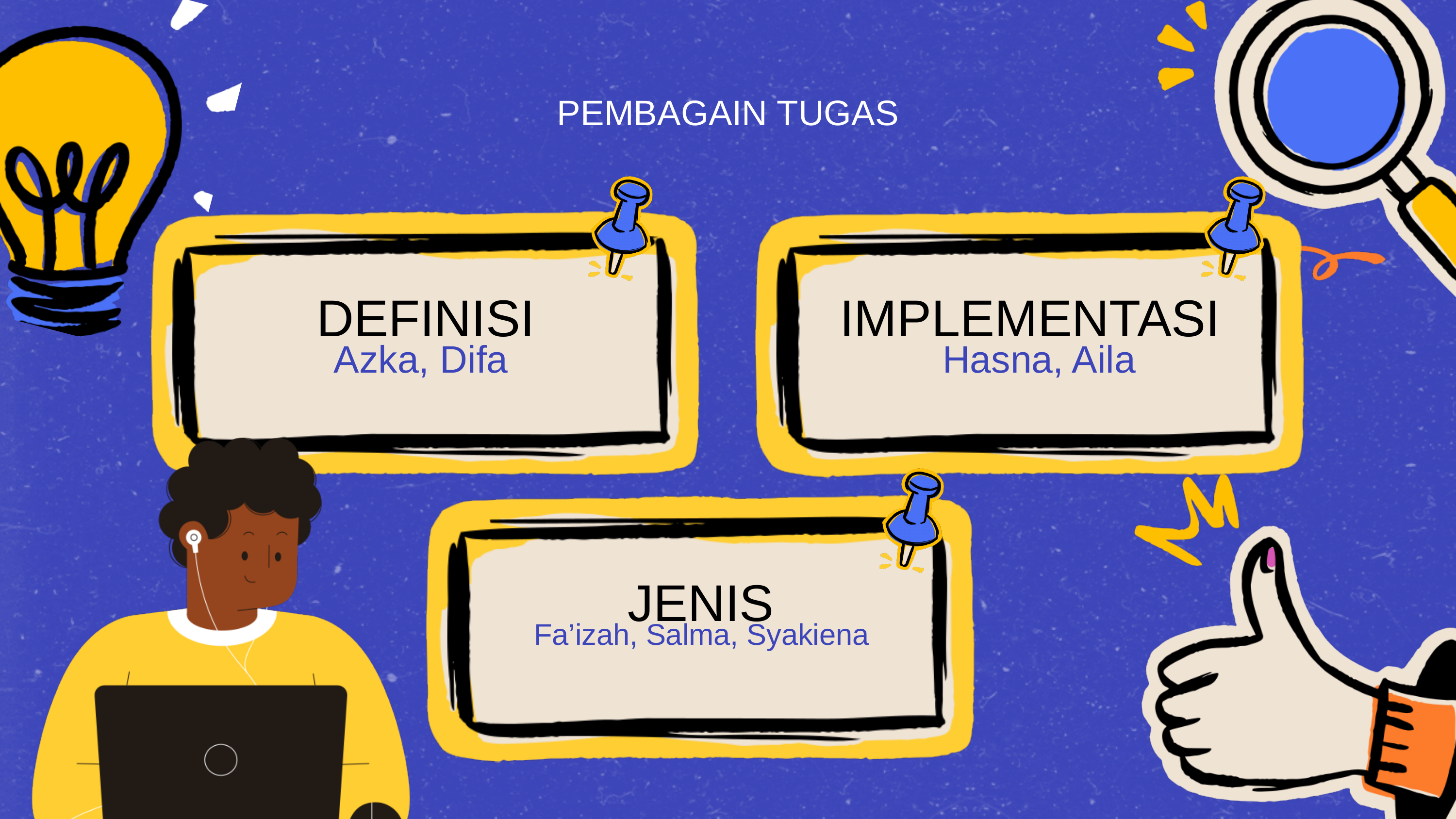

PEMBAGAIN TUGAS

DEFINISI
IMPLEMENTASI
Azka, Difa
Hasna, Aila

JENIS
Fa’izah, Salma, Syakiena